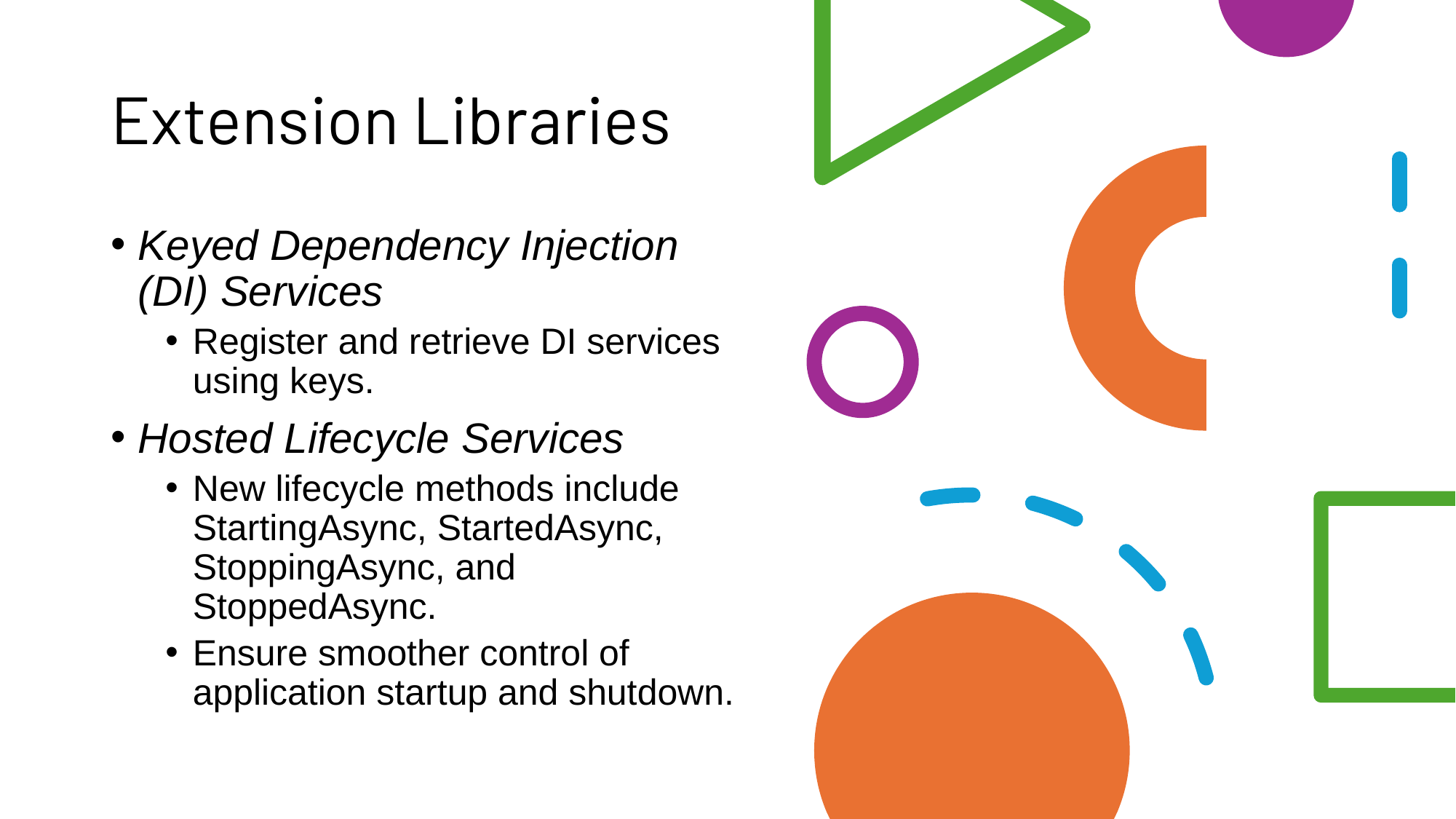

# Extension Libraries

Keyed Dependency Injection (DI) Services
Register and retrieve DI services using keys.
Hosted Lifecycle Services
New lifecycle methods include StartingAsync, StartedAsync, StoppingAsync, and StoppedAsync.
Ensure smoother control of application startup and shutdown.